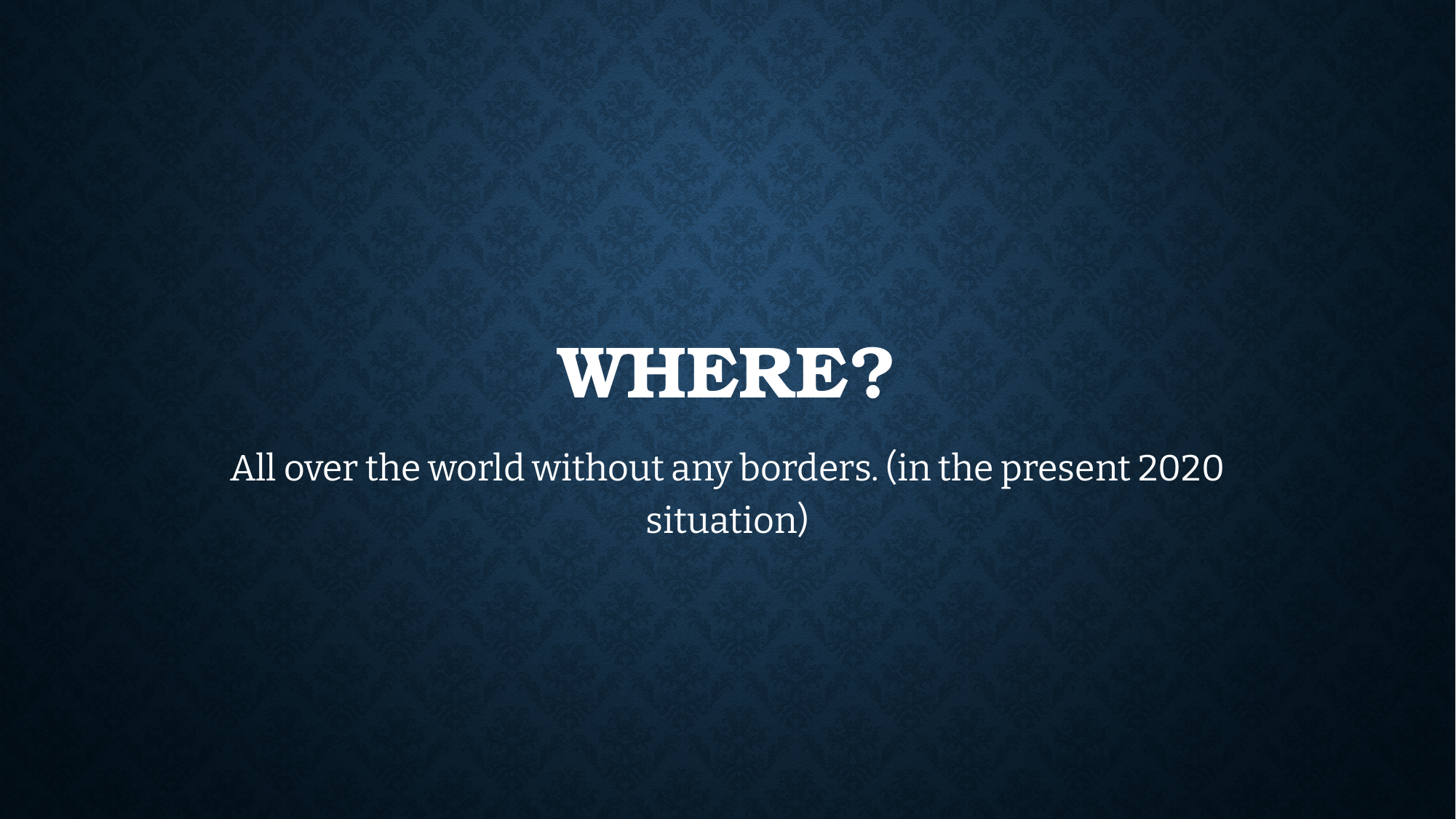

# WHERE?
All over the world without any borders. (in the present 2020 situation)